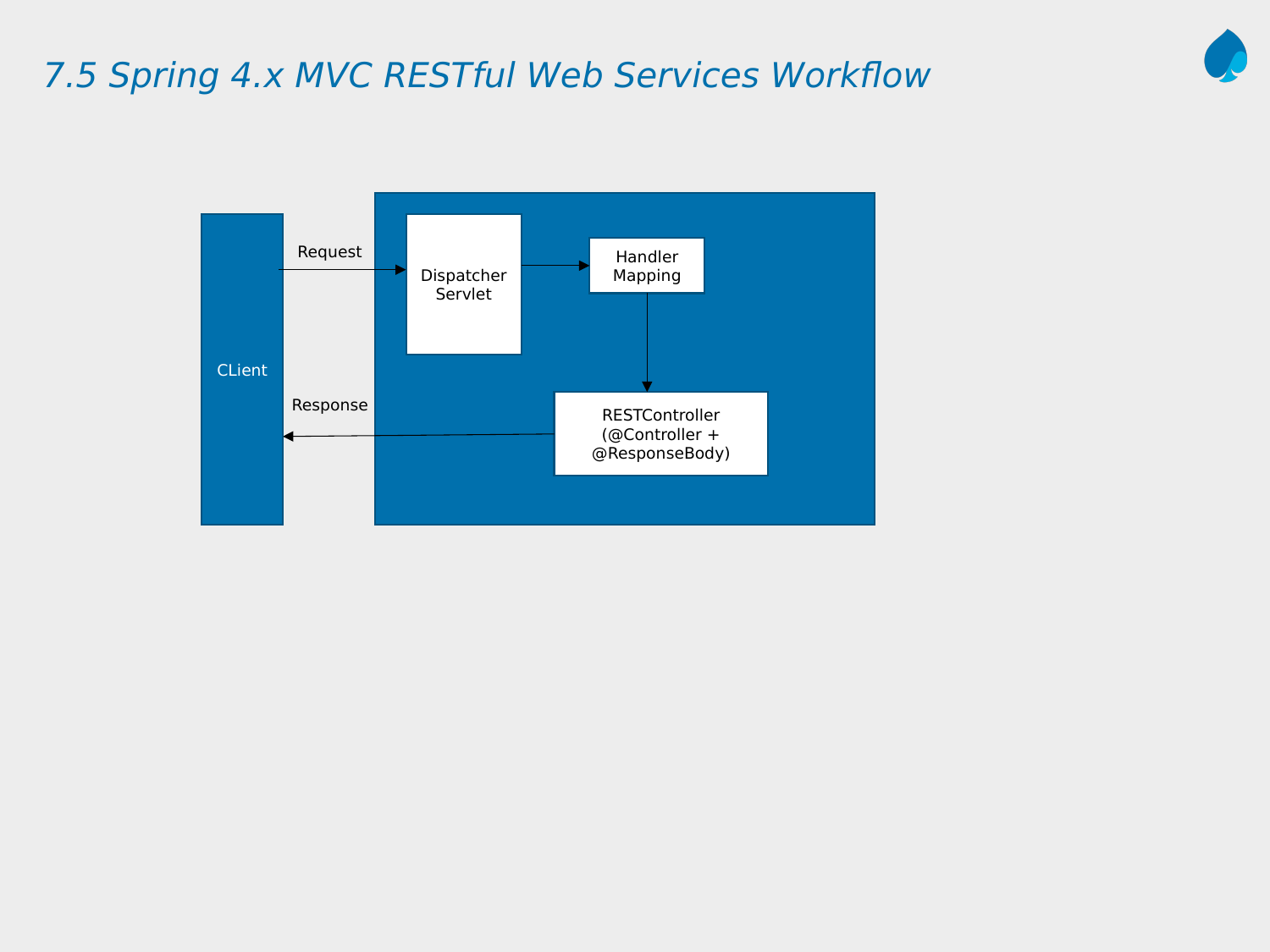

# 7.5 Spring 4.x MVC RESTful Web Services Workflow

CLient
Dispatcher Servlet
Request
Handler Mapping
Response
RESTController
(@Controller + @ResponseBody)